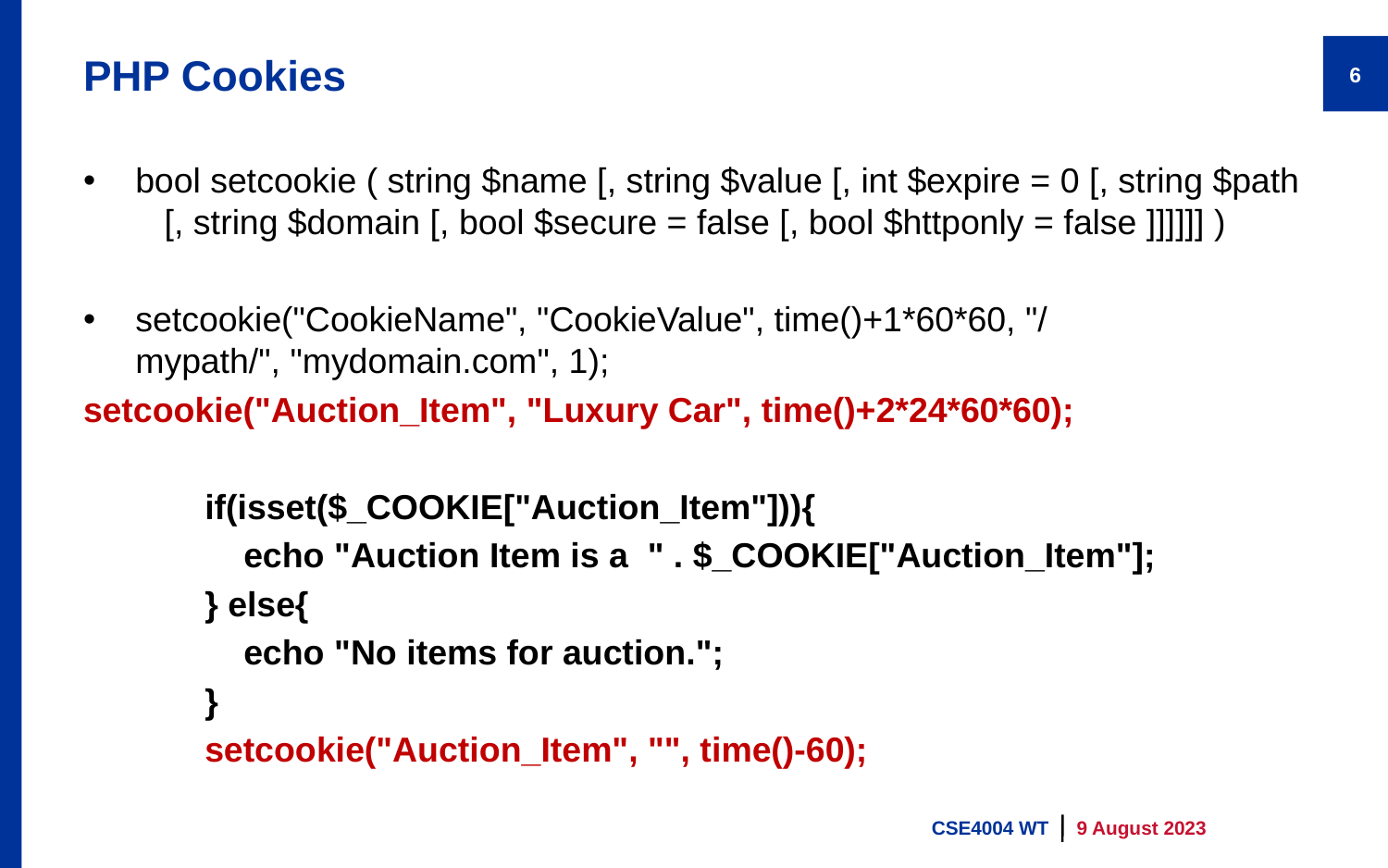

# PHP Cookies
6
bool setcookie ( string $name [, string $value [, int $expire = 0 [, string $path   [, string $domain [, bool $secure = false [, bool $httponly = false ]]]]]] )

setcookie("CookieName", "CookieValue", time()+1*60*60, "/mypath/", "mydomain.com", 1);
setcookie("Auction_Item", "Luxury Car", time()+2*24*60*60);

if(isset($_COOKIE["Auction_Item"])){
    echo "Auction Item is a  " . $_COOKIE["Auction_Item"];
} else{
    echo "No items for auction.";
}
setcookie("Auction_Item", "", time()-60);
CSE4004 WT
9 August 2023